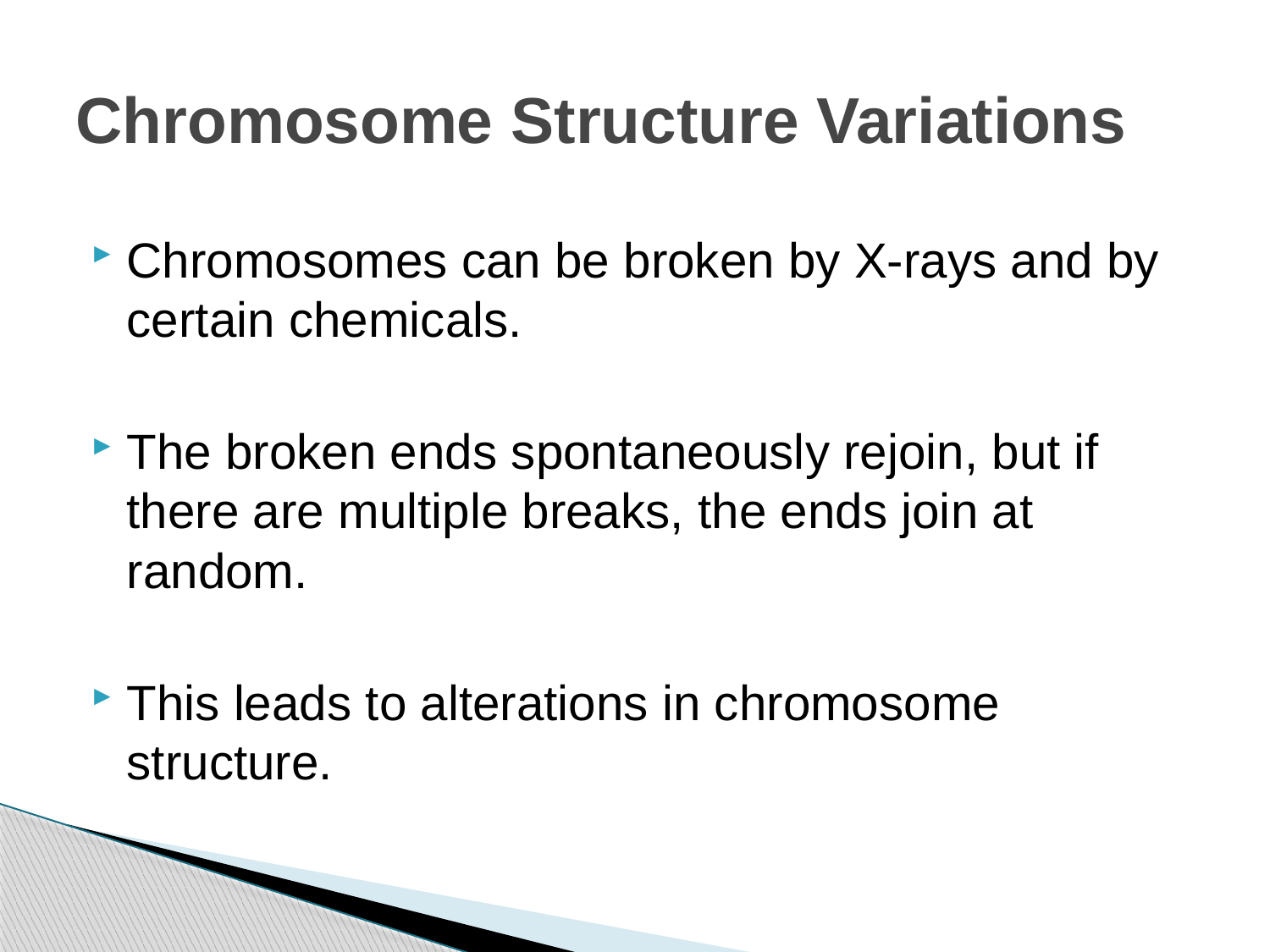

# Chromosome Structure Variations
Chromosomes can be broken by X-rays and by certain chemicals.

The broken ends spontaneously rejoin, but if there are multiple breaks, the ends join at random.

This leads to alterations in chromosome structure.